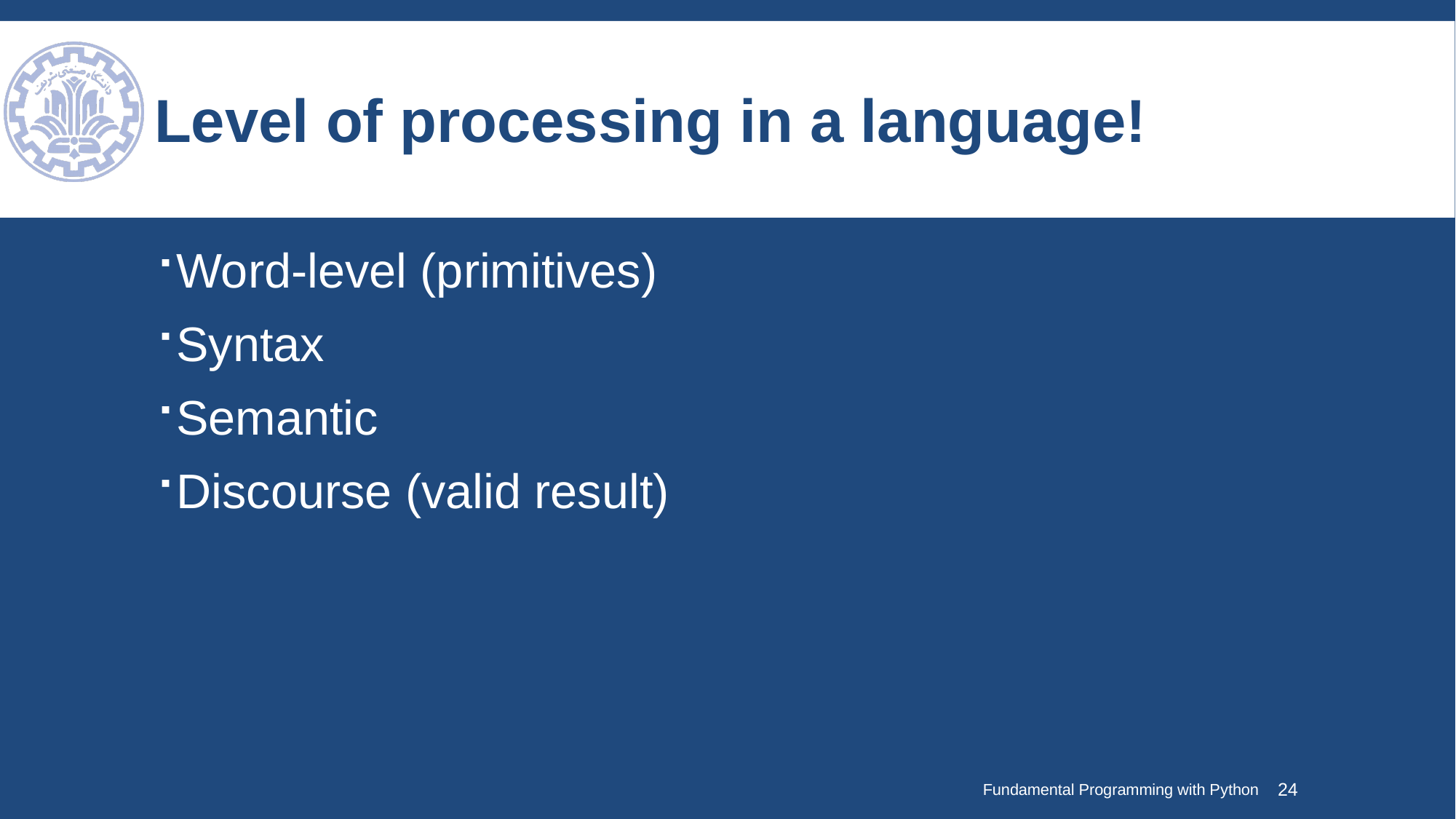

# Level of processing in a language!
Word-level (primitives)
Syntax
Semantic
Discourse (valid result)

Fundamental Programming with Python
24